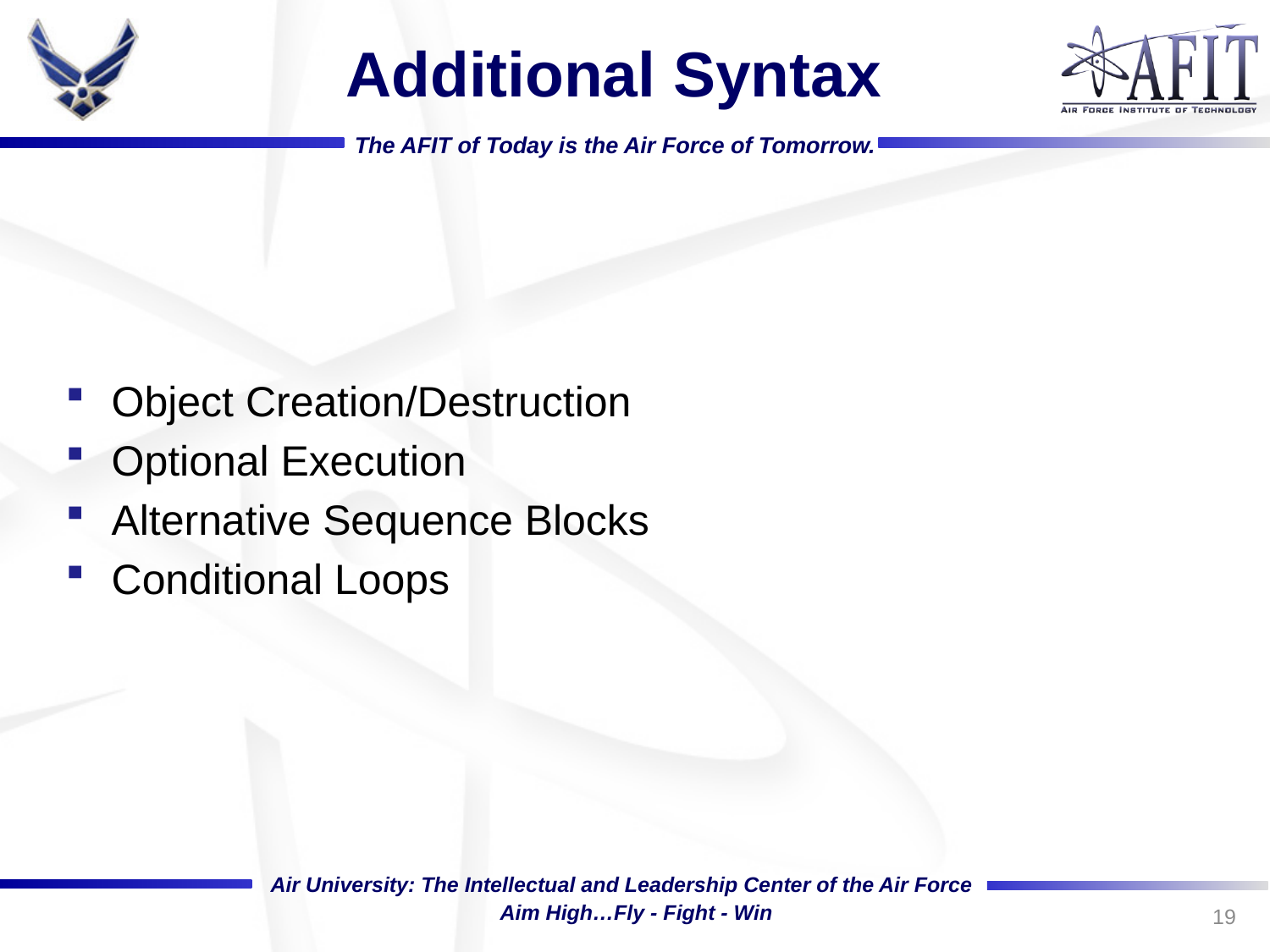

# Additional Syntax
Object Creation/Destruction
Optional Execution
Alternative Sequence Blocks
Conditional Loops

19